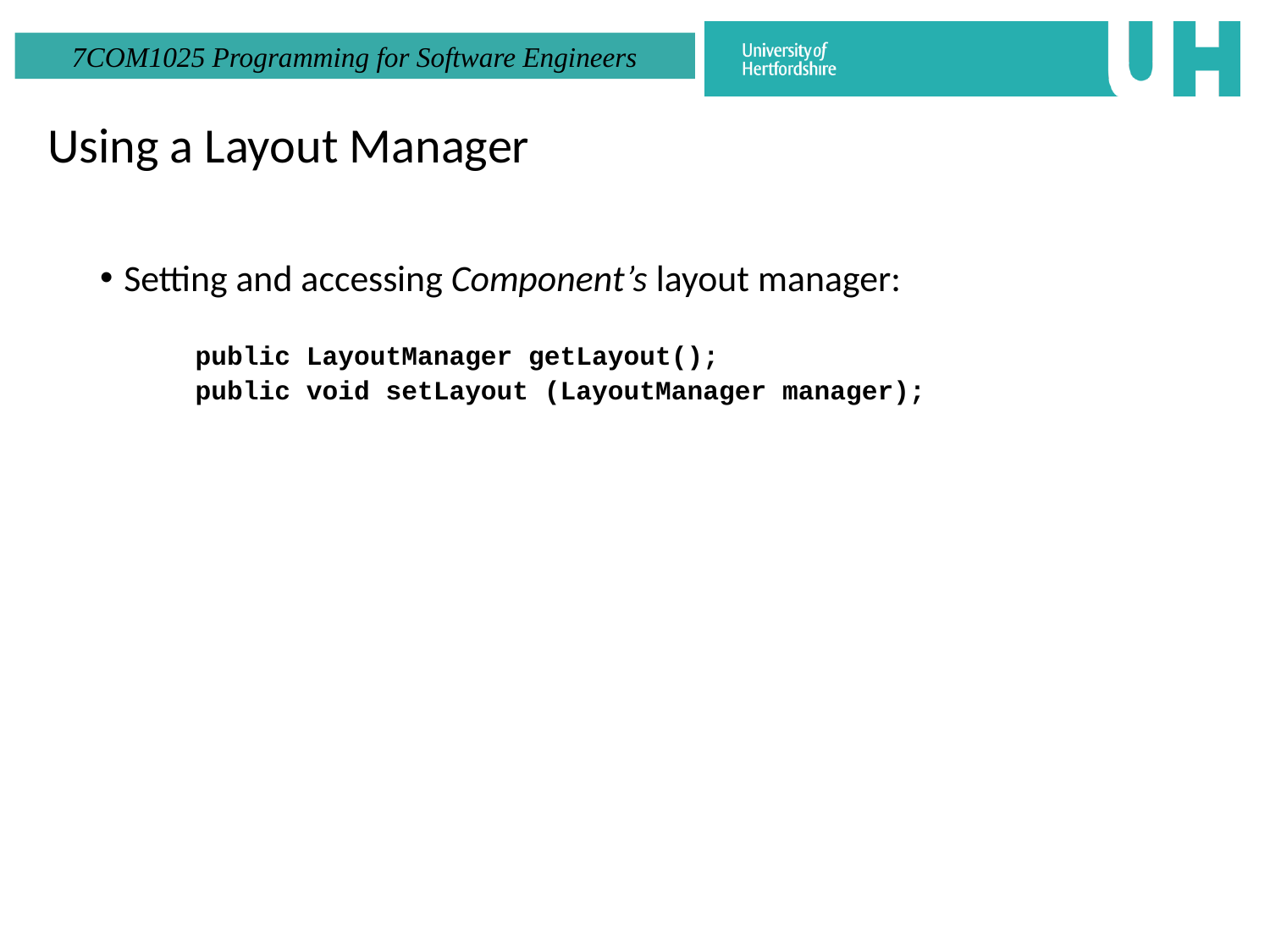

# Using a Layout Manager
Setting and accessing Component’s layout manager:

public LayoutManager getLayout();
public void setLayout (LayoutManager manager);